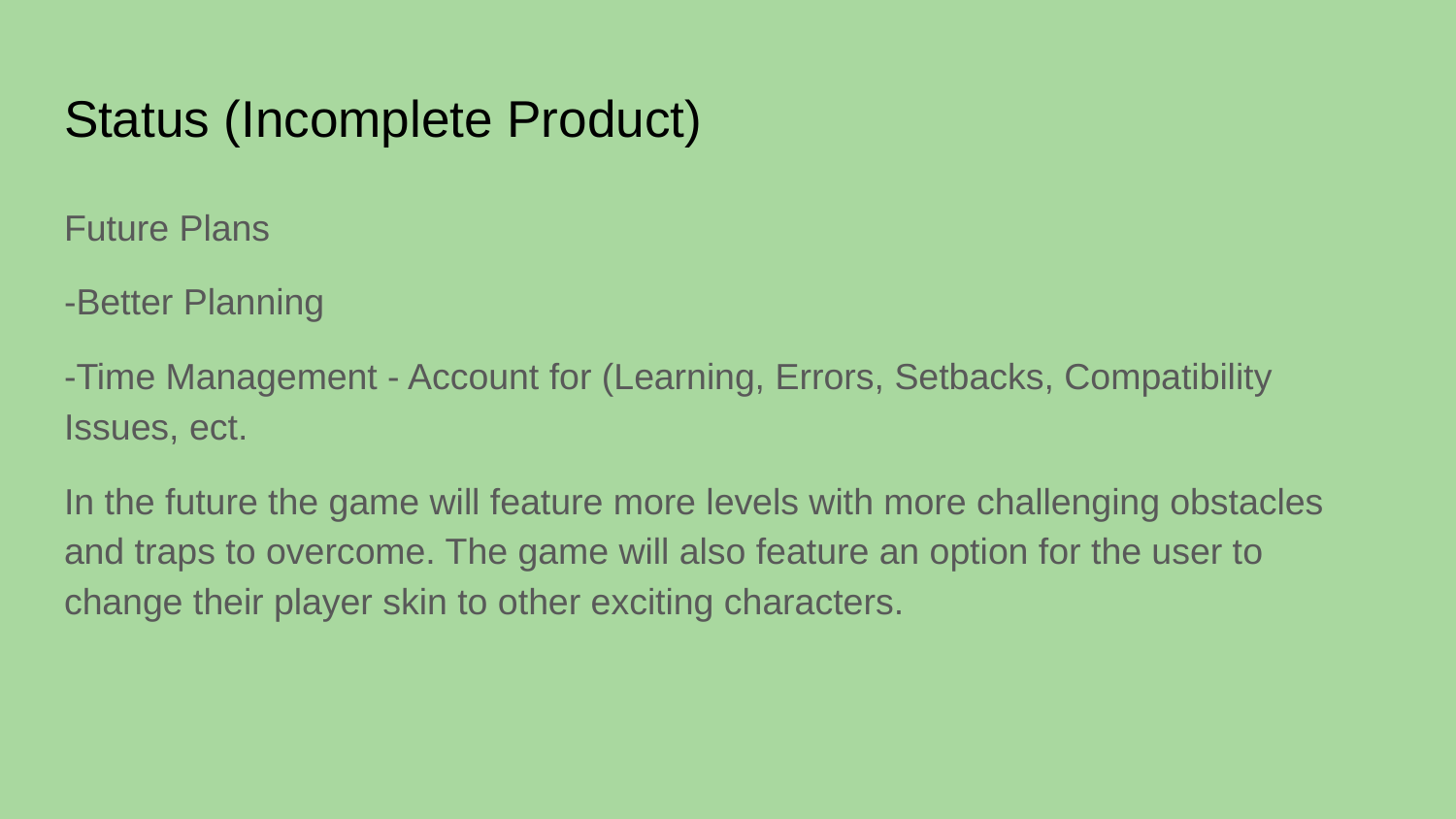

# Status (Incomplete Product)
Future Plans
-Better Planning
-Time Management - Account for (Learning, Errors, Setbacks, Compatibility Issues, ect.
In the future the game will feature more levels with more challenging obstacles and traps to overcome. The game will also feature an option for the user to change their player skin to other exciting characters.